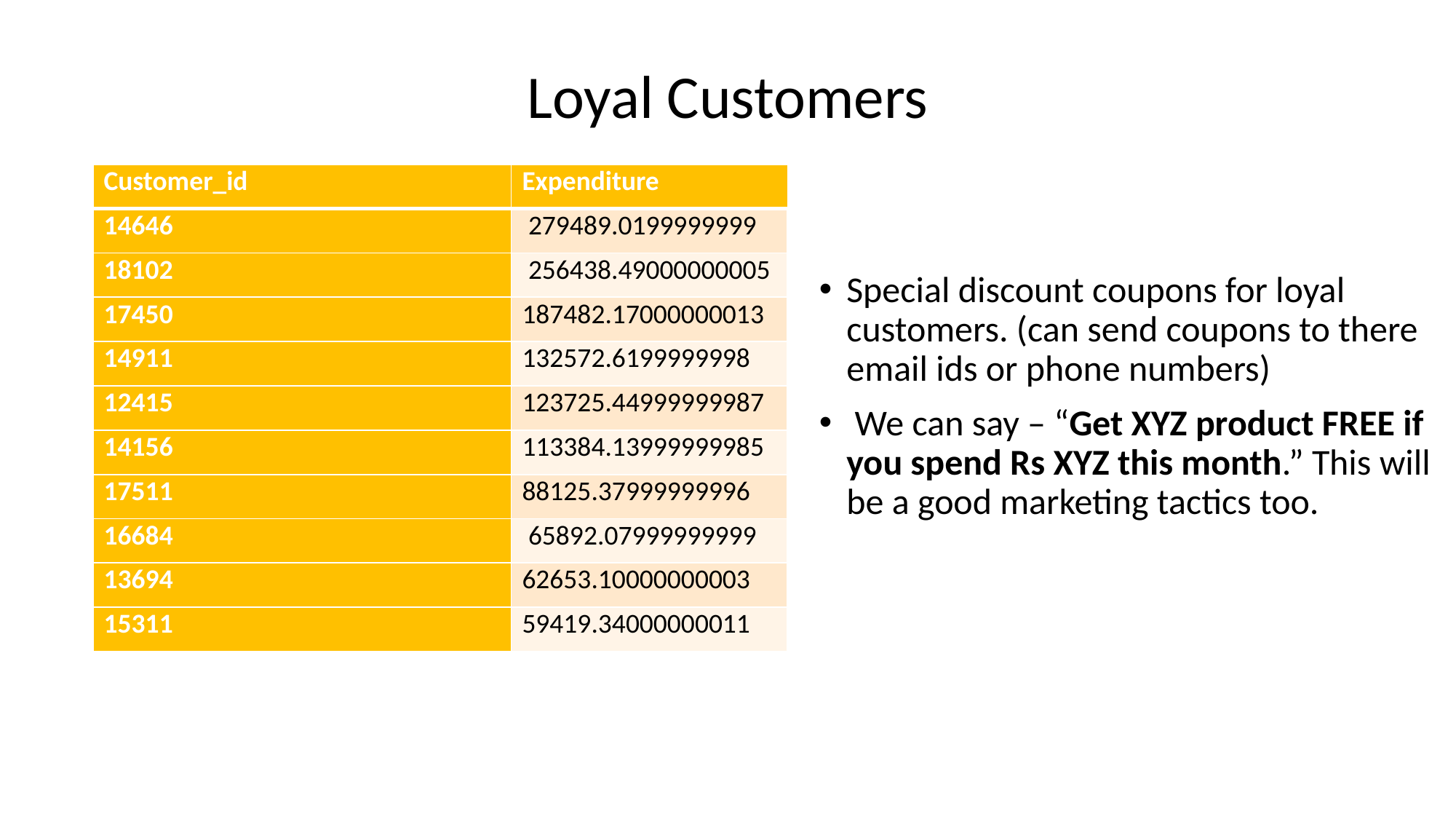

# Loyal Customers
| Customer\_id | Expenditure |
| --- | --- |
| 14646 | 279489.0199999999 |
| 18102 | 256438.49000000005 |
| 17450 | 187482.17000000013 |
| 14911 | 132572.6199999998 |
| 12415 | 123725.44999999987 |
| 14156 | 113384.13999999985 |
| 17511 | 88125.37999999996 |
| 16684 | 65892.07999999999 |
| 13694 | 62653.10000000003 |
| 15311 | 59419.34000000011 |
Special discount coupons for loyal customers. (can send coupons to there email ids or phone numbers)
 We can say – “Get XYZ product FREE if you spend Rs XYZ this month.” This will be a good marketing tactics too.